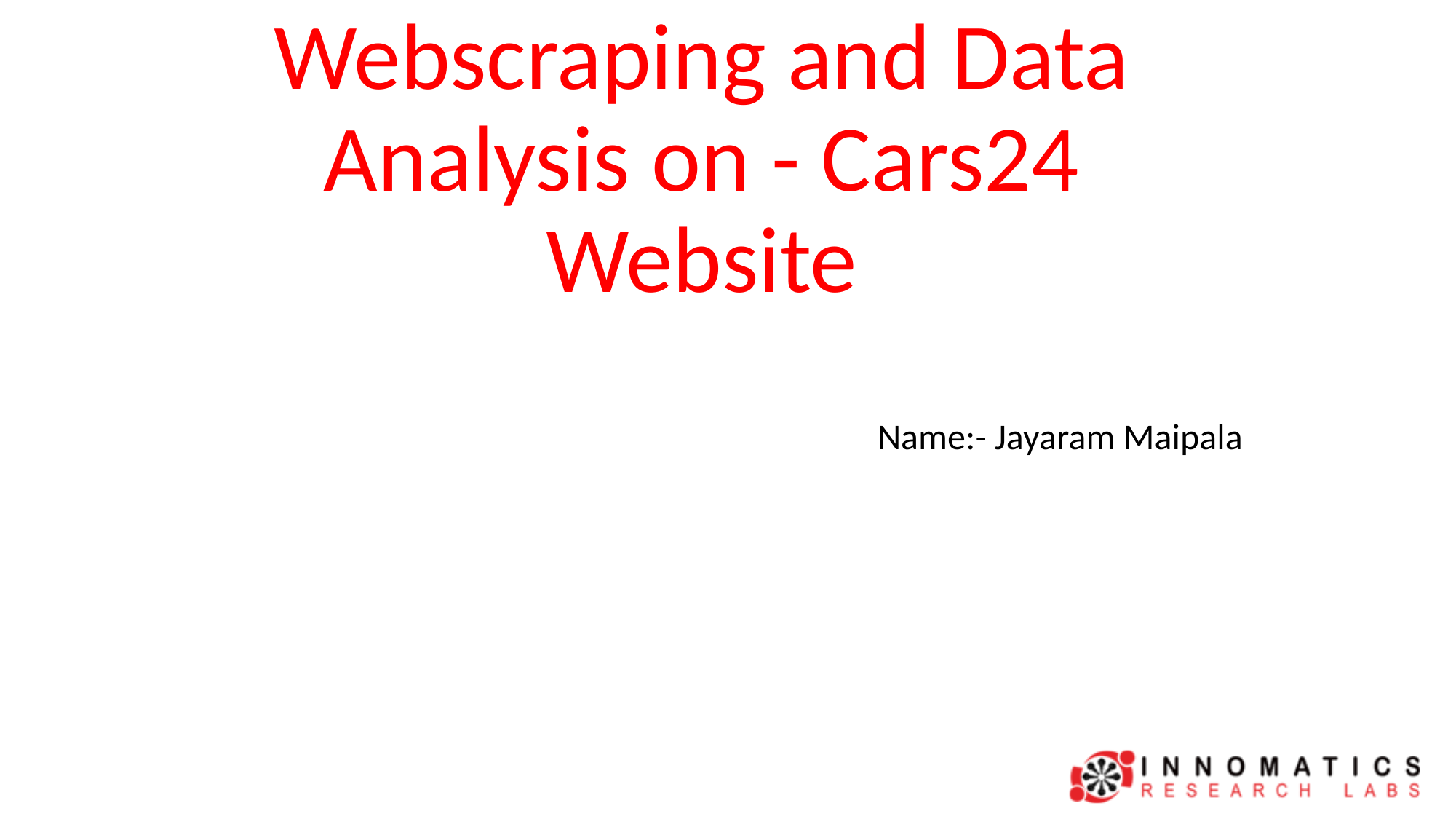

# Webscraping and Data Analysis on - Cars24 Website
Name:- Jayaram Maipala